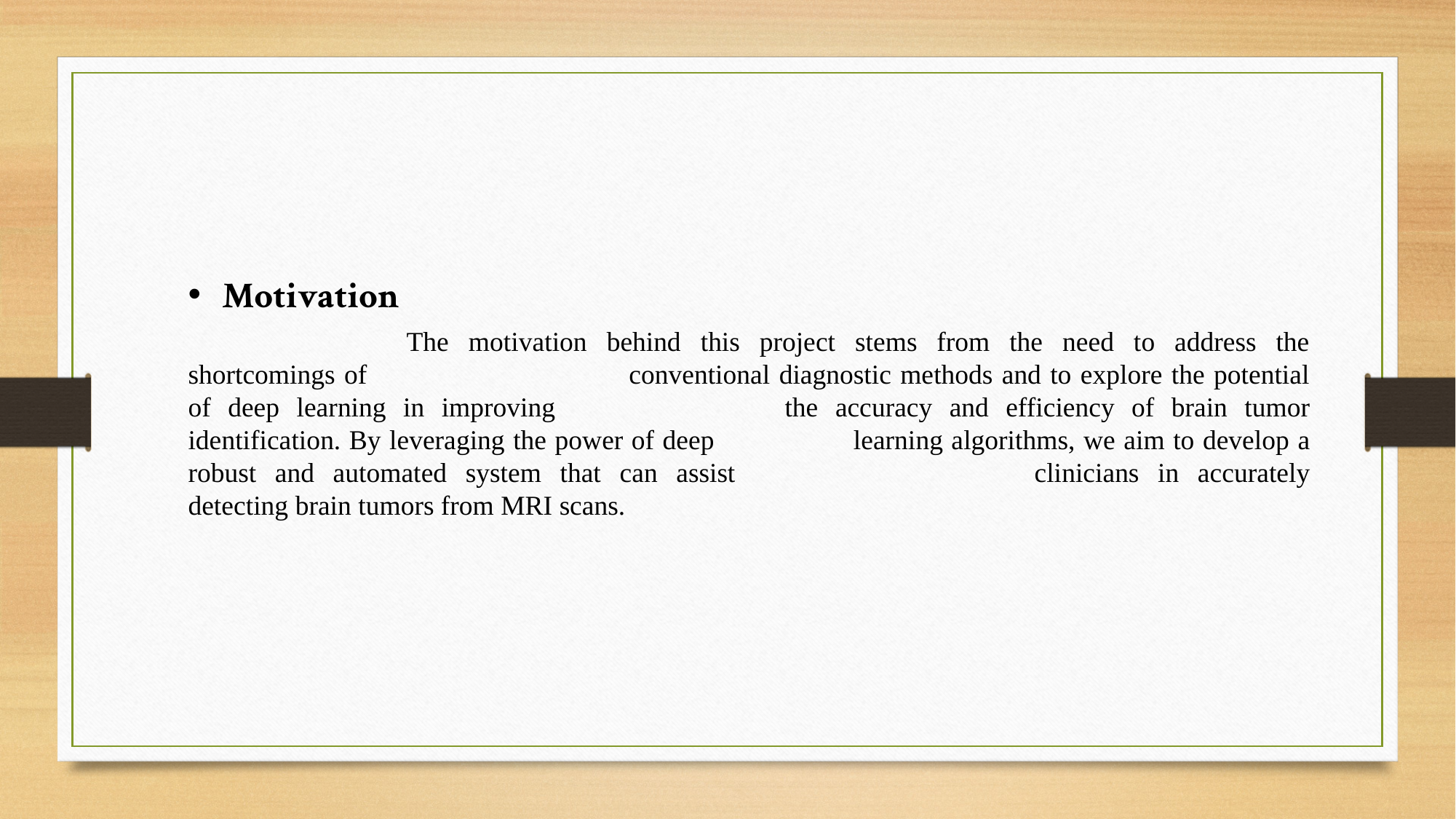

Motivation
		The motivation behind this project stems from the need to address the shortcomings of 			conventional diagnostic methods and to explore the potential of deep learning in improving 		the accuracy and efficiency of brain tumor identification. By leveraging the power of deep 		learning algorithms, we aim to develop a robust and automated system that can assist 			clinicians in accurately detecting brain tumors from MRI scans.